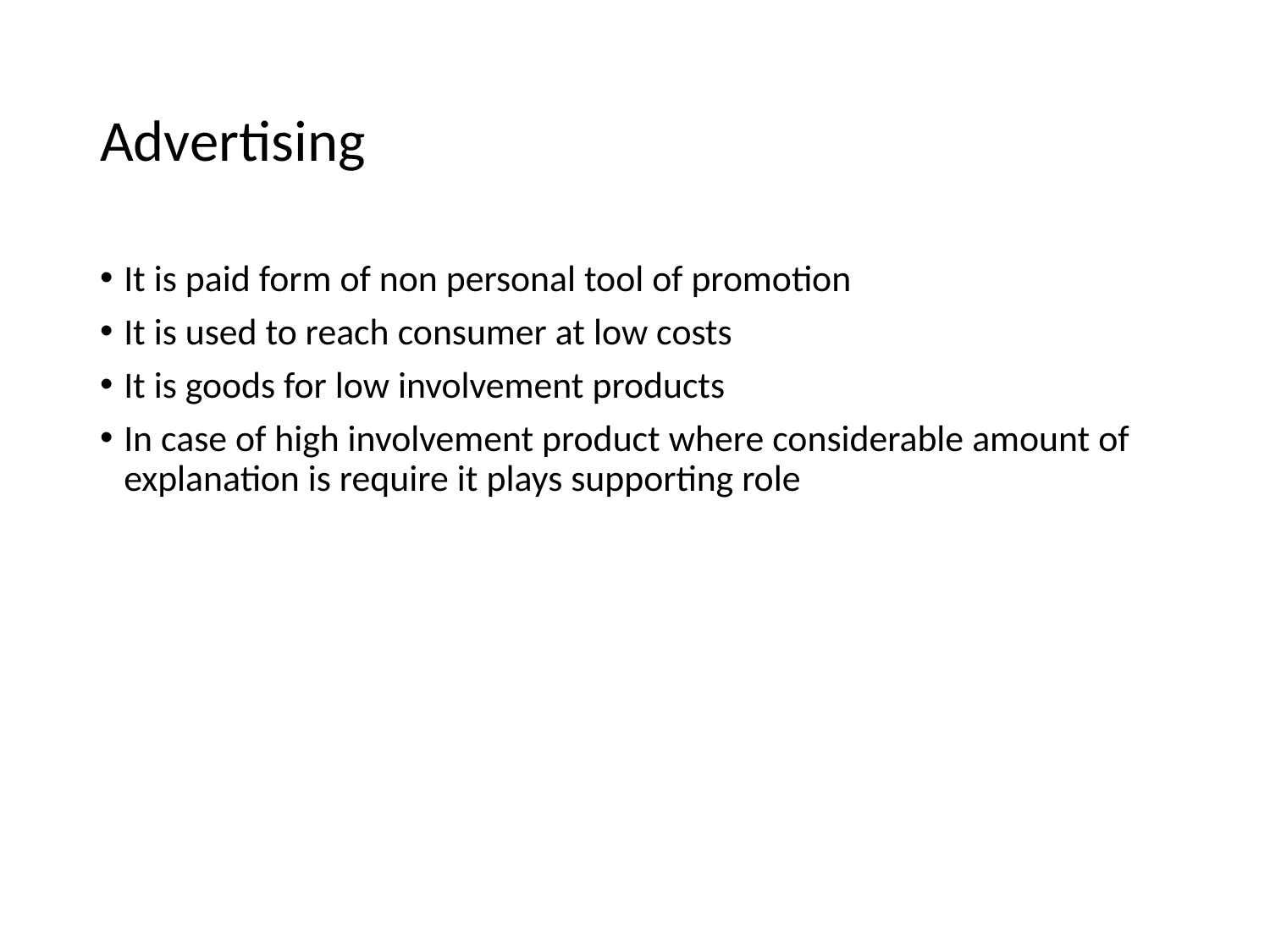

# Advertising
It is paid form of non personal tool of promotion
It is used to reach consumer at low costs
It is goods for low involvement products
In case of high involvement product where considerable amount of explanation is require it plays supporting role